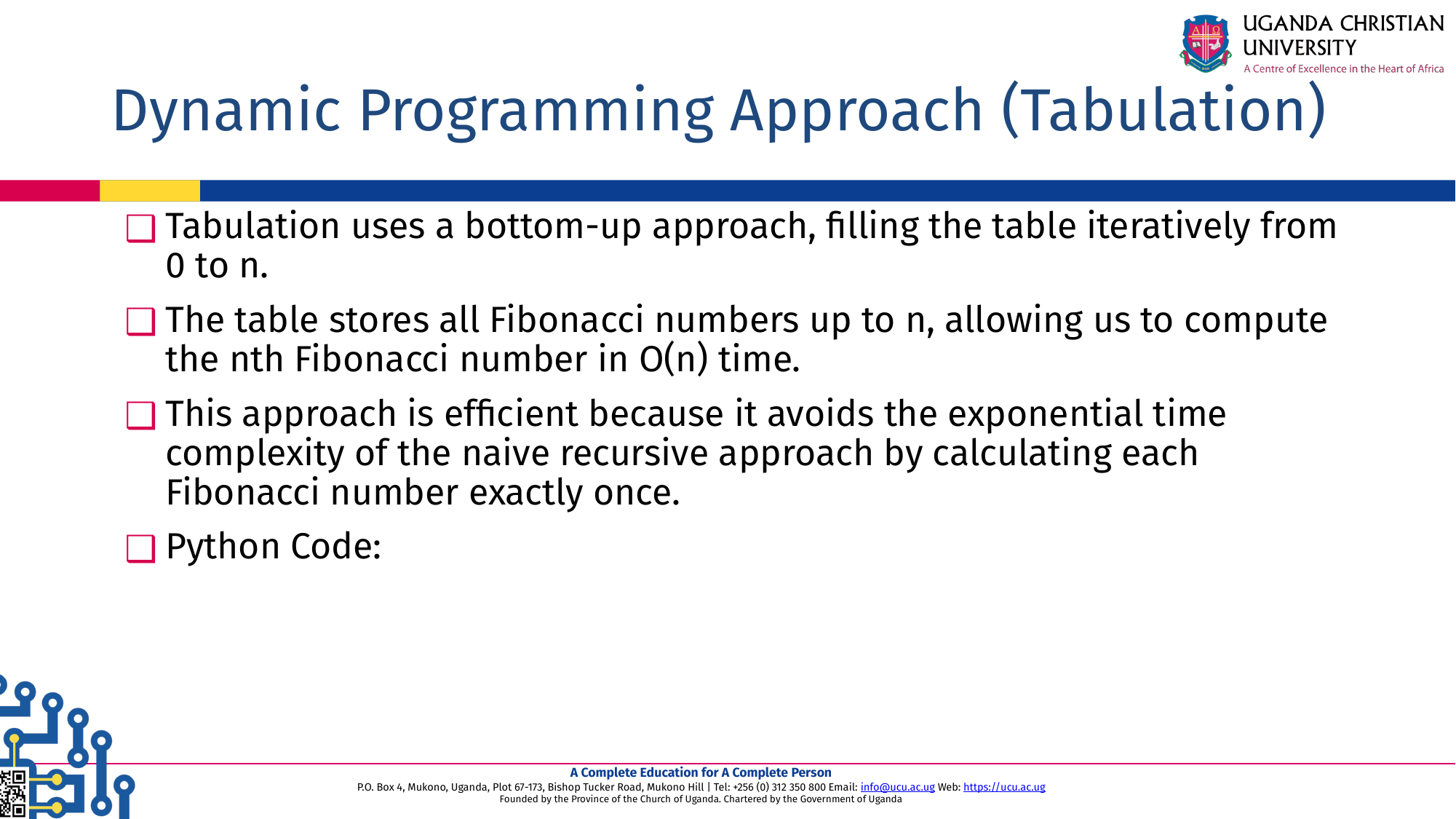

# Dynamic Programming Approach (Tabulation)
Tabulation uses a bottom-up approach, filling the table iteratively from 0 to n.
The table stores all Fibonacci numbers up to n, allowing us to compute the nth Fibonacci number in O(n) time.
This approach is efficient because it avoids the exponential time complexity of the naive recursive approach by calculating each Fibonacci number exactly once.
Python Code: